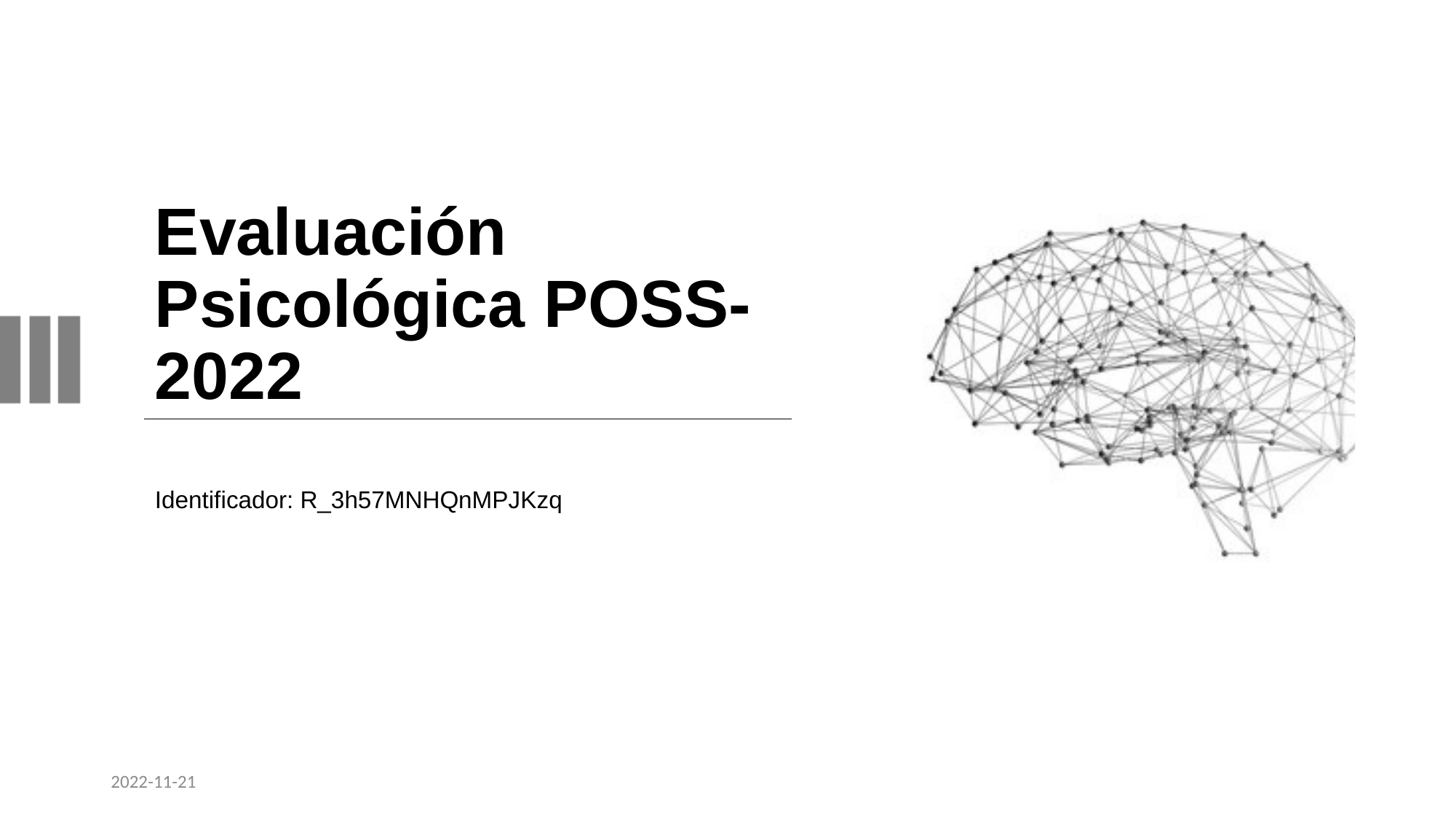

# Evaluación Psicológica POSS-2022
Identificador: R_3h57MNHQnMPJKzq
2022-11-21